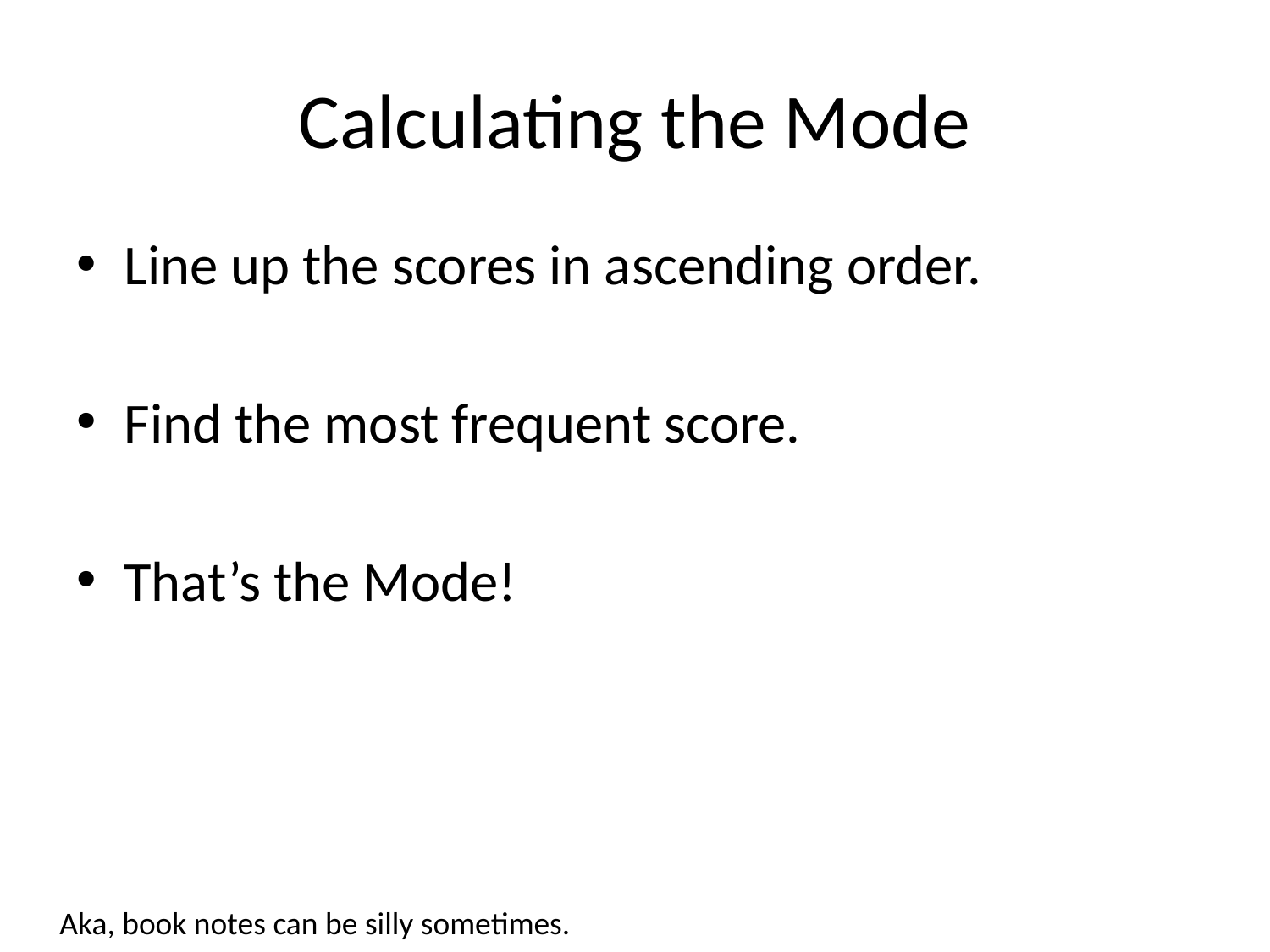

# Calculating the Mode
Line up the scores in ascending order.

Find the most frequent score.

That’s the Mode!
Aka, book notes can be silly sometimes.